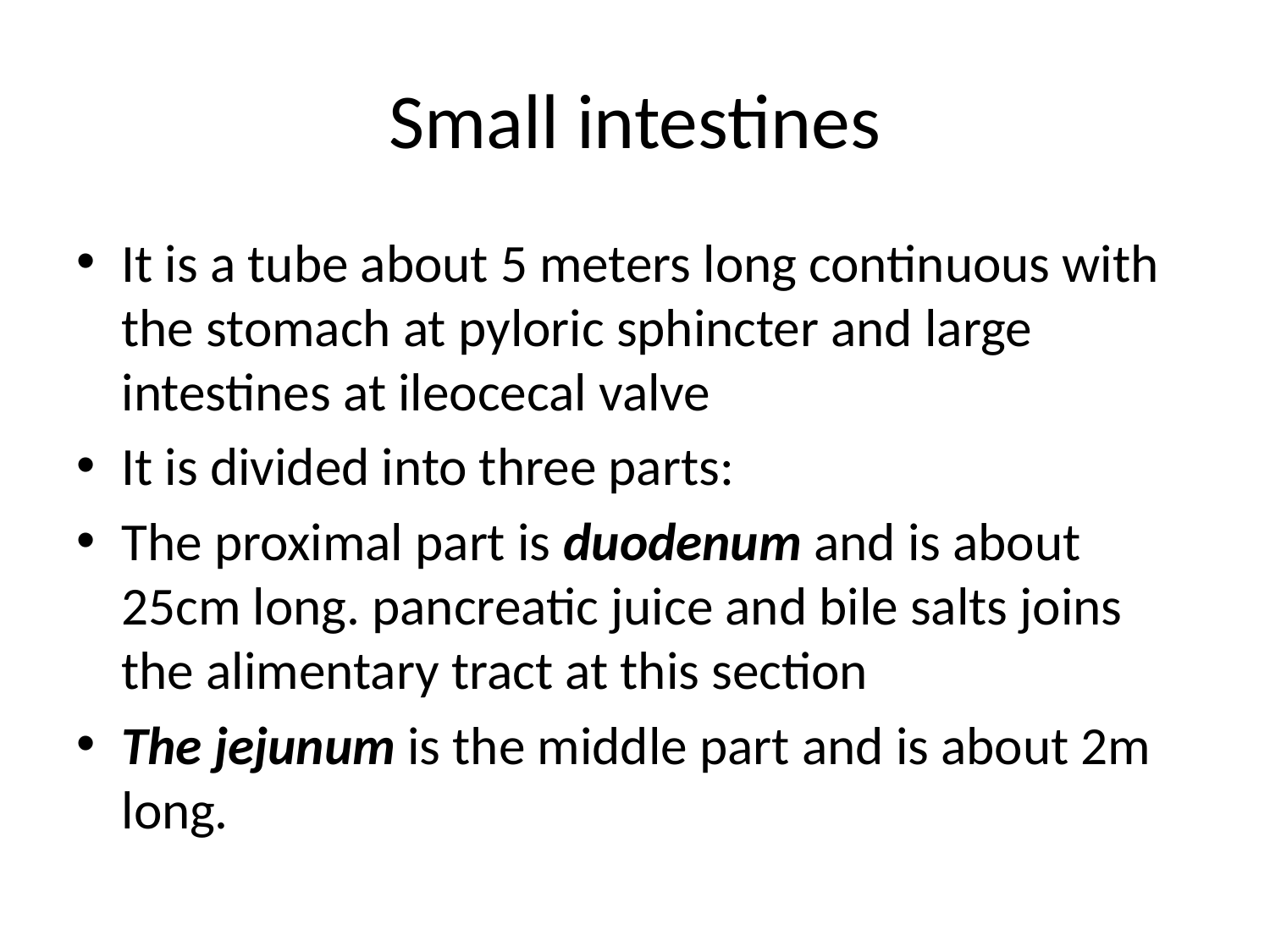

# Small intestines
It is a tube about 5 meters long continuous with the stomach at pyloric sphincter and large intestines at ileocecal valve
It is divided into three parts:
The proximal part is duodenum and is about 25cm long. pancreatic juice and bile salts joins the alimentary tract at this section
The jejunum is the middle part and is about 2m long.